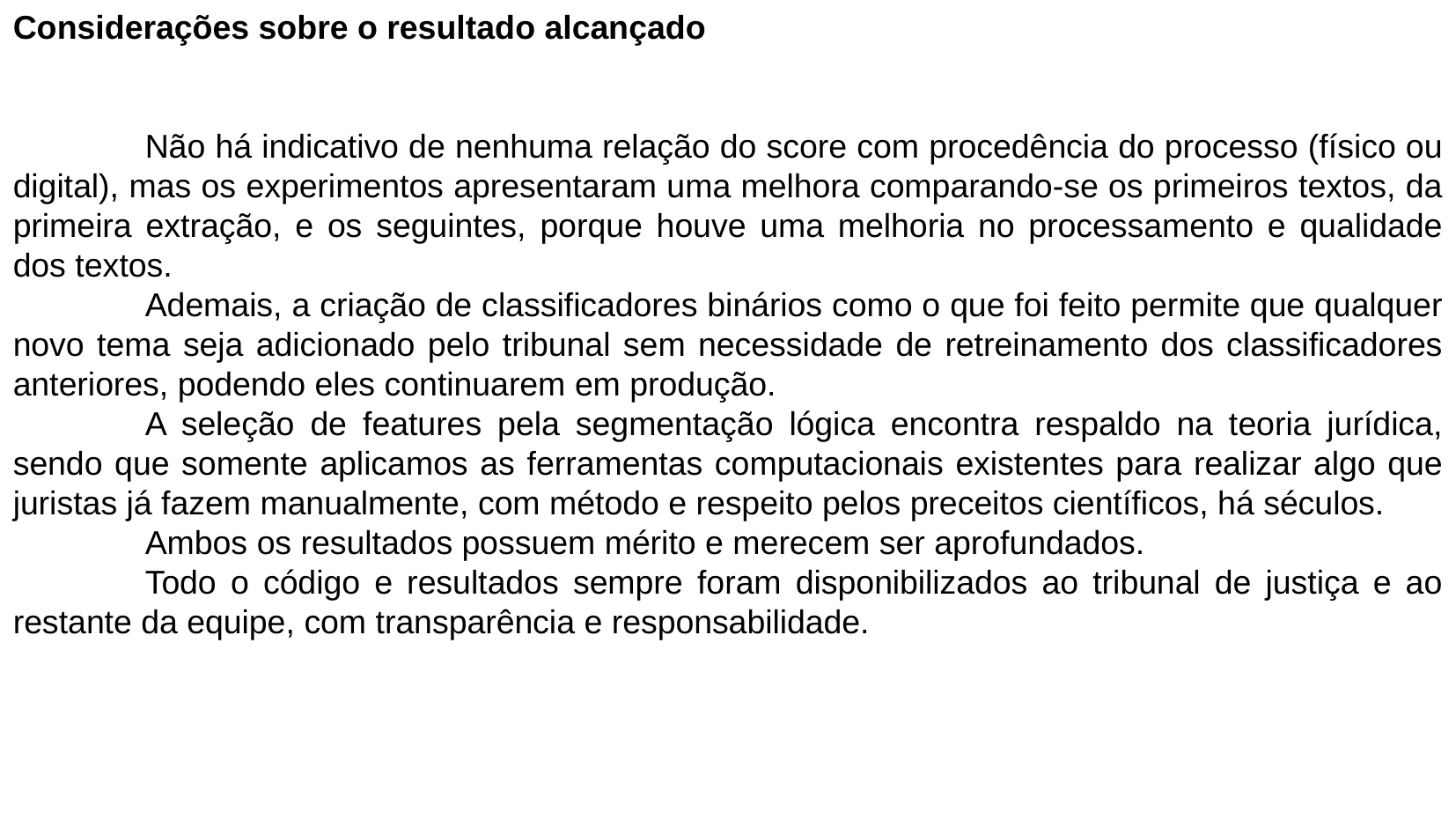

Considerações sobre o resultado alcançado

	Não há indicativo de nenhuma relação do score com procedência do processo (físico ou digital), mas os experimentos apresentaram uma melhora comparando-se os primeiros textos, da primeira extração, e os seguintes, porque houve uma melhoria no processamento e qualidade dos textos.
	Ademais, a criação de classificadores binários como o que foi feito permite que qualquer novo tema seja adicionado pelo tribunal sem necessidade de retreinamento dos classificadores anteriores, podendo eles continuarem em produção.
	A seleção de features pela segmentação lógica encontra respaldo na teoria jurídica, sendo que somente aplicamos as ferramentas computacionais existentes para realizar algo que juristas já fazem manualmente, com método e respeito pelos preceitos científicos, há séculos.
	Ambos os resultados possuem mérito e merecem ser aprofundados.
	Todo o código e resultados sempre foram disponibilizados ao tribunal de justiça e ao restante da equipe, com transparência e responsabilidade.